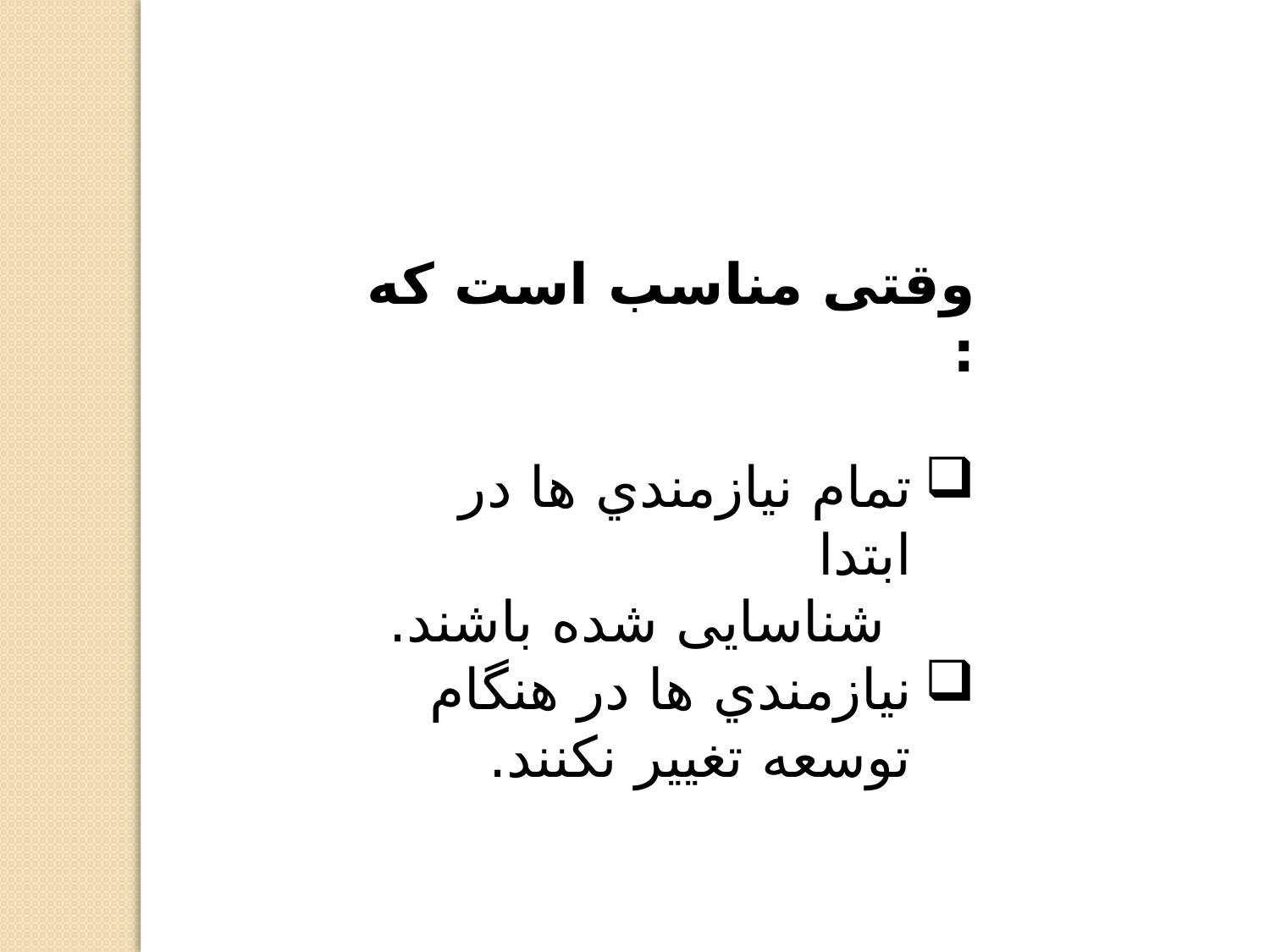

وقتی مناسب است که :

تمام نیازمندي ها در ابتدا
     شناسایی شده باشند.
نیازمندي ها در هنگام توسعه تغییر نکنند.